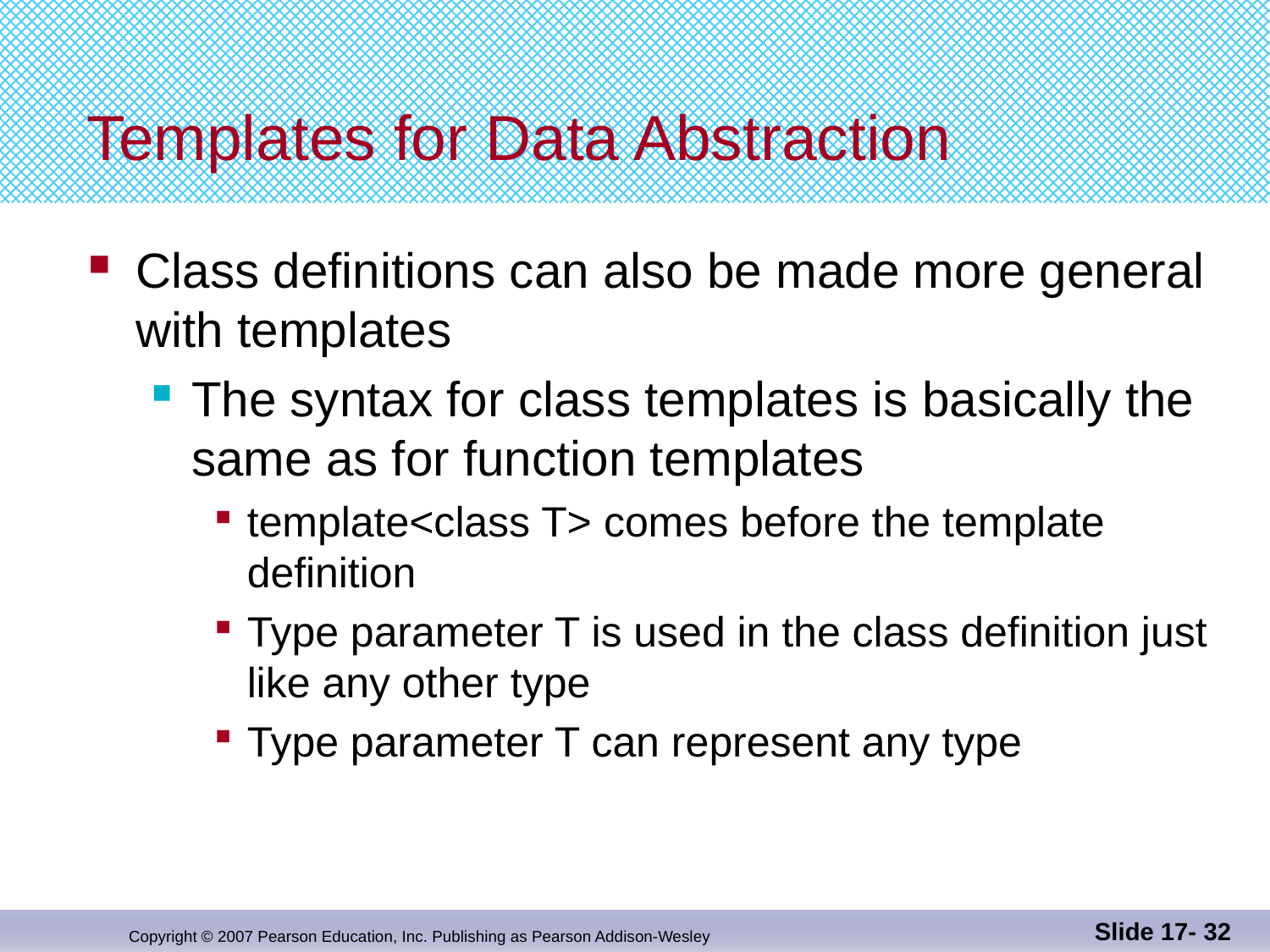

# Templates for Data Abstraction
Class definitions can also be made more general
with templates
The syntax for class templates is basically the same as for function templates
template<class T> comes before the template definition
Type parameter T is used in the class definition just like any other type
Type parameter T can represent any type
Slide 17- 32